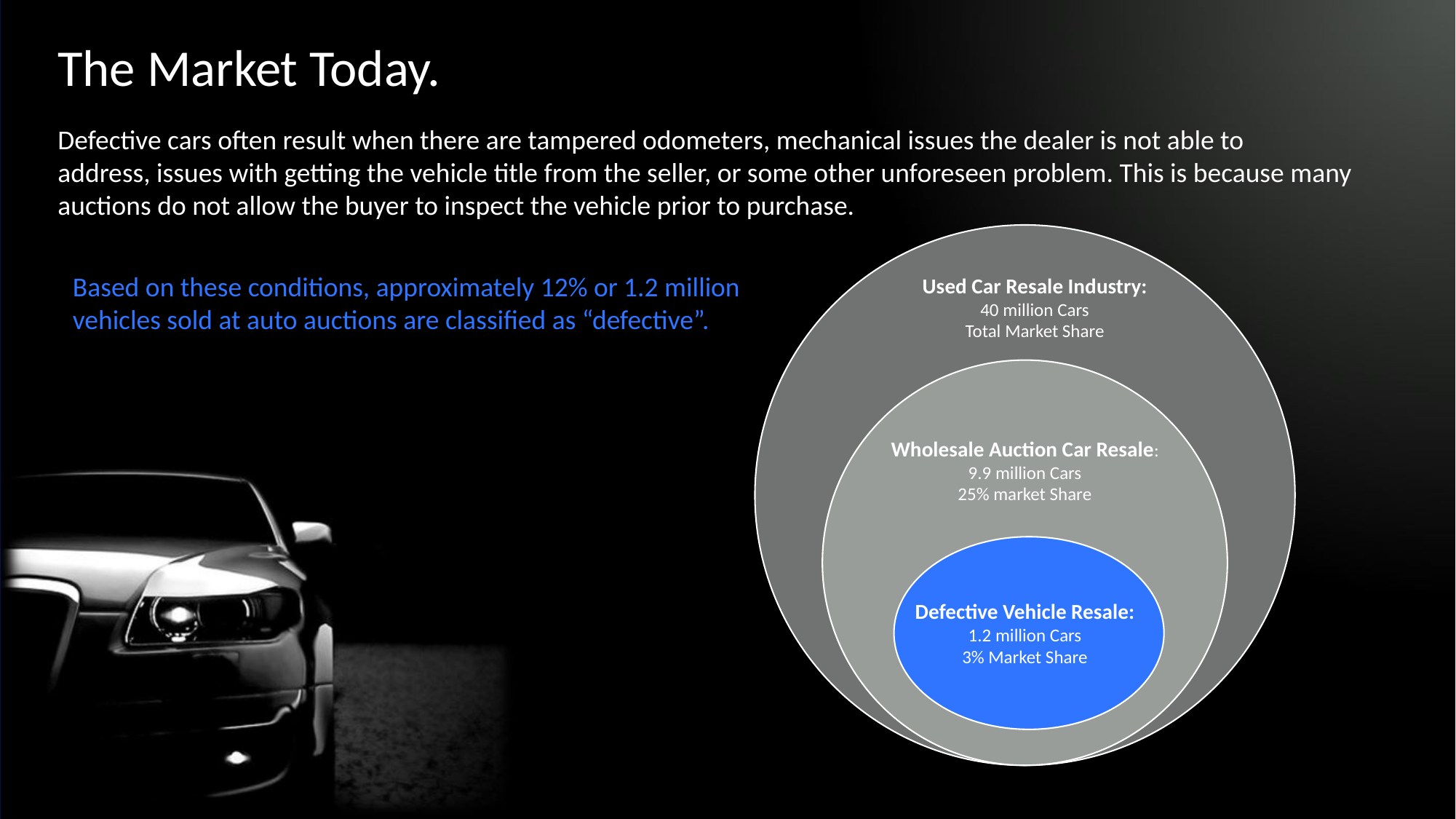

The Market Today.
Defective cars often result when there are tampered odometers, mechanical issues the dealer is not able to
address, issues with getting the vehicle title from the seller, or some other unforeseen problem. This is because many auctions do not allow the buyer to inspect the vehicle prior to purchase.

Used Car Resale Industry:
40 million Cars
Total Market Share
Based on these conditions, approximately 12% or 1.2 million vehicles sold at auto auctions are classified as “defective”.

Wholesale Auction Car Resale:
9.9 million Cars
25% market Share
Defective Vehicle Resale:
1.2 million Cars
3% Market Share